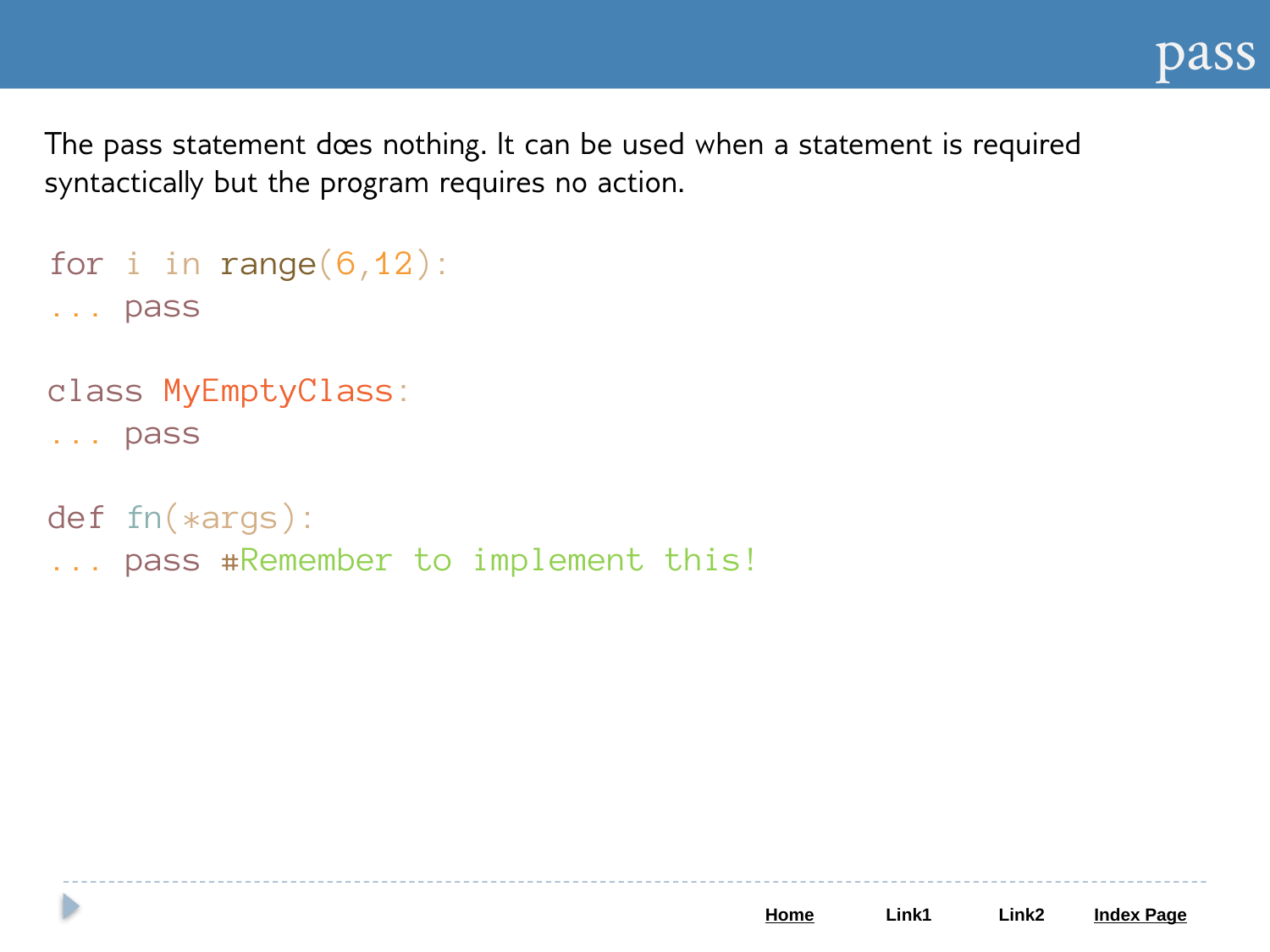

pass
The pass statement does nothing. It can be used when a statement is required syntactically but the program requires no action.
for i in range(6,12):
... pass

class MyEmptyClass:
... pass
def fn(*args):
... pass #Remember to implement this!